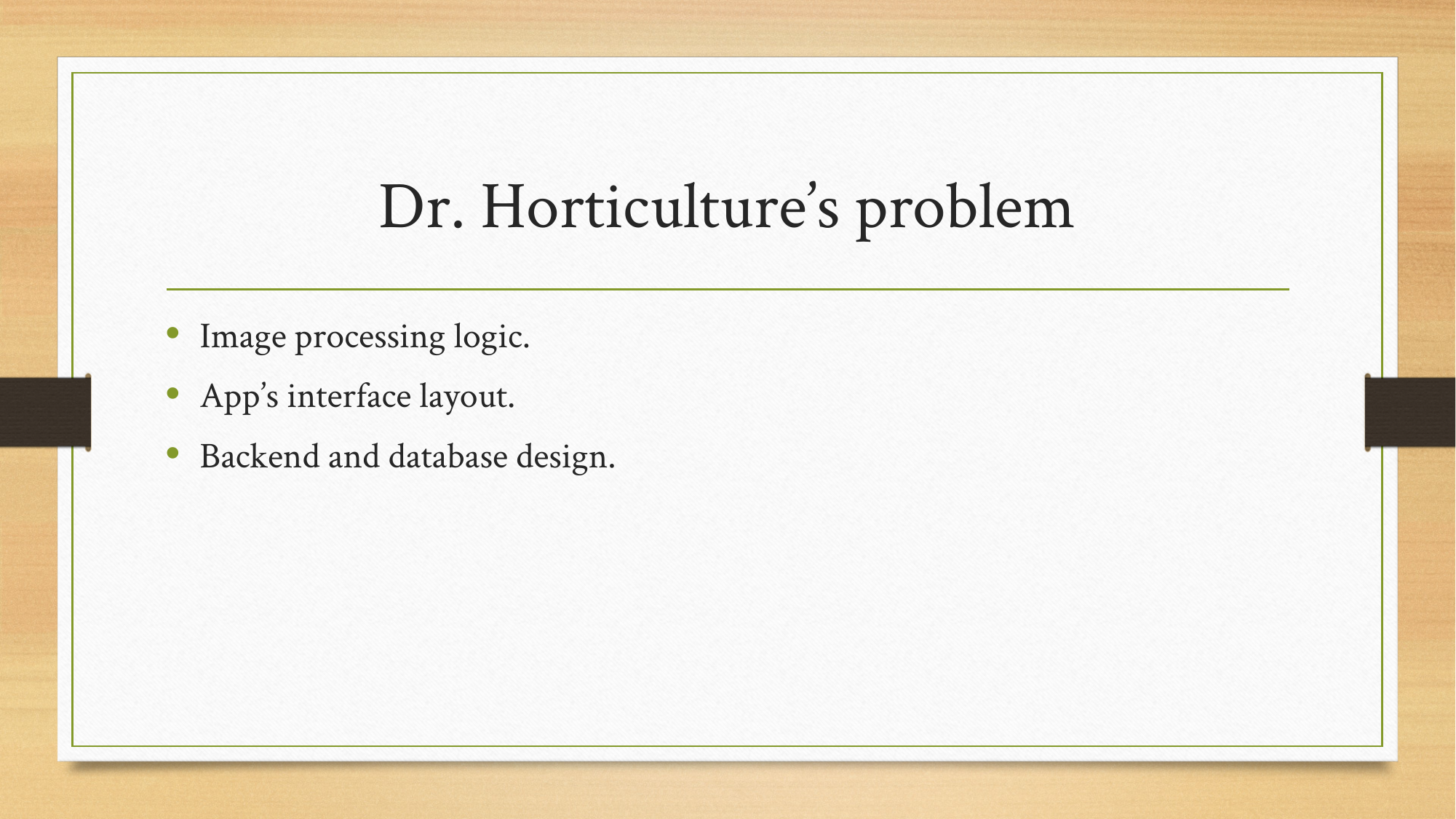

# Dr. Horticulture’s problem
Image processing logic.
App’s interface layout.
Backend and database design.